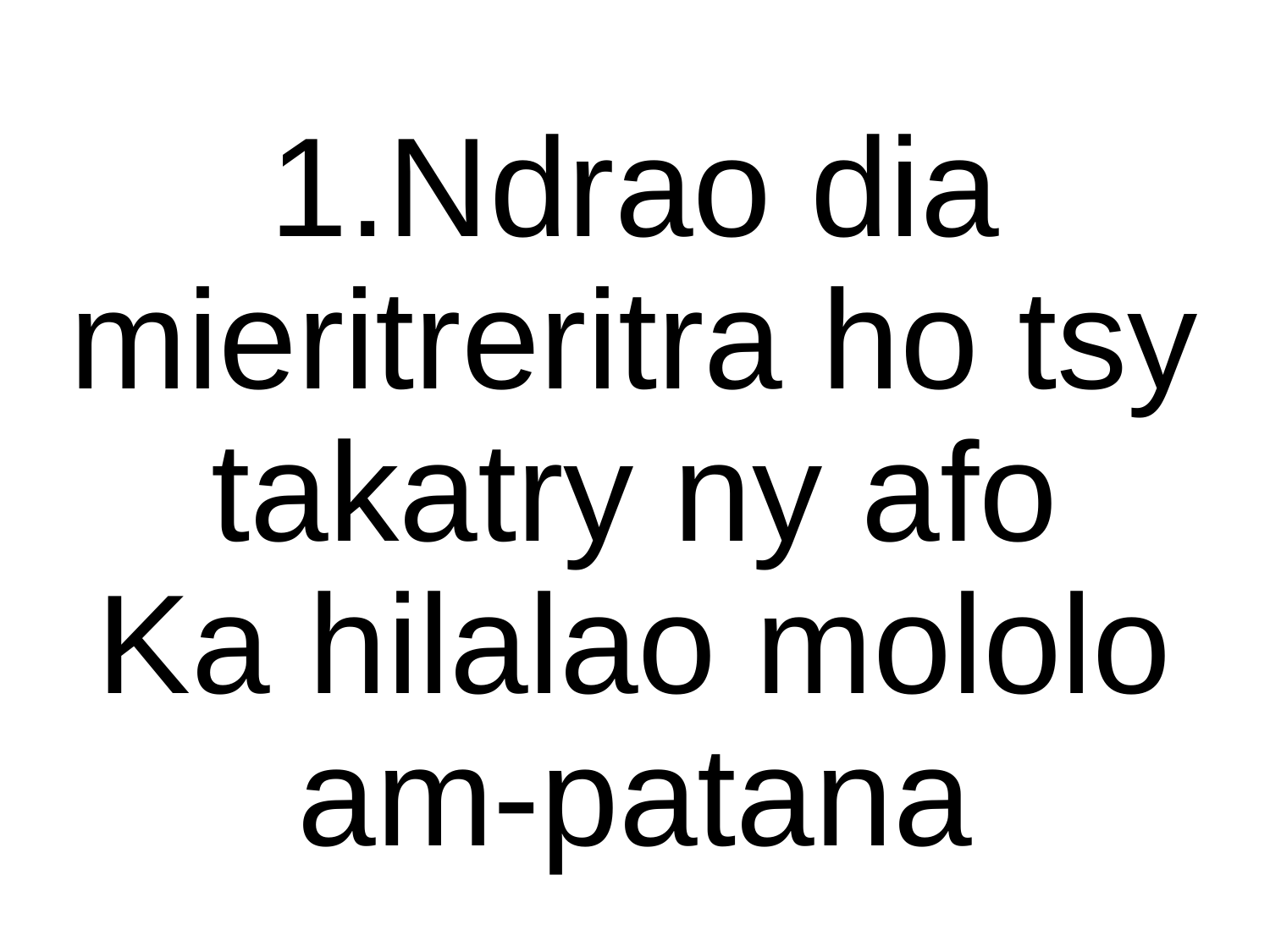

# 1.Ndrao dia mieritreritra ho tsy takatry ny afo Ka hilalao mololo am-patana